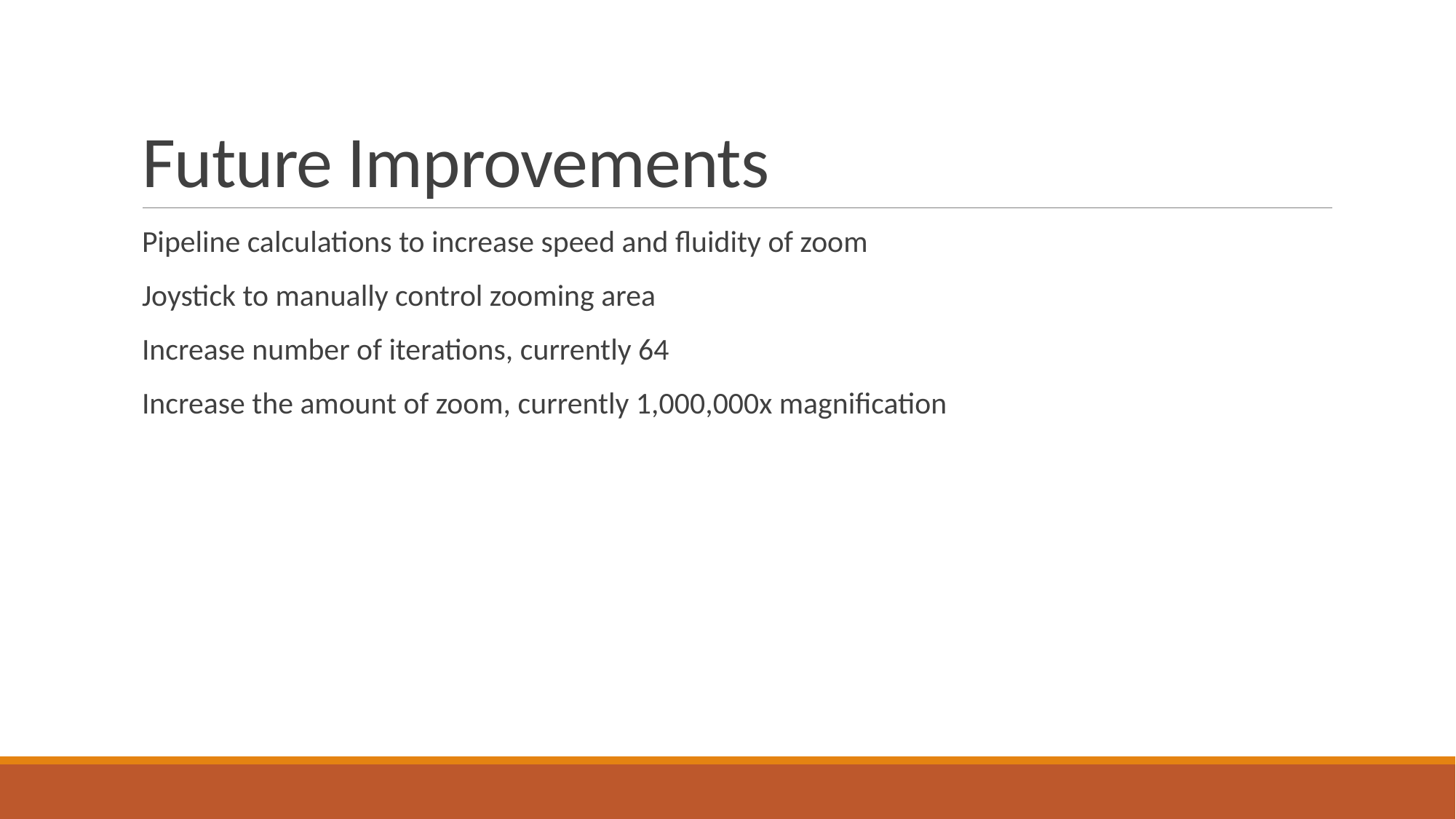

# Future Improvements
Pipeline calculations to increase speed and fluidity of zoom
Joystick to manually control zooming area
Increase number of iterations, currently 64
Increase the amount of zoom, currently 1,000,000x magnification